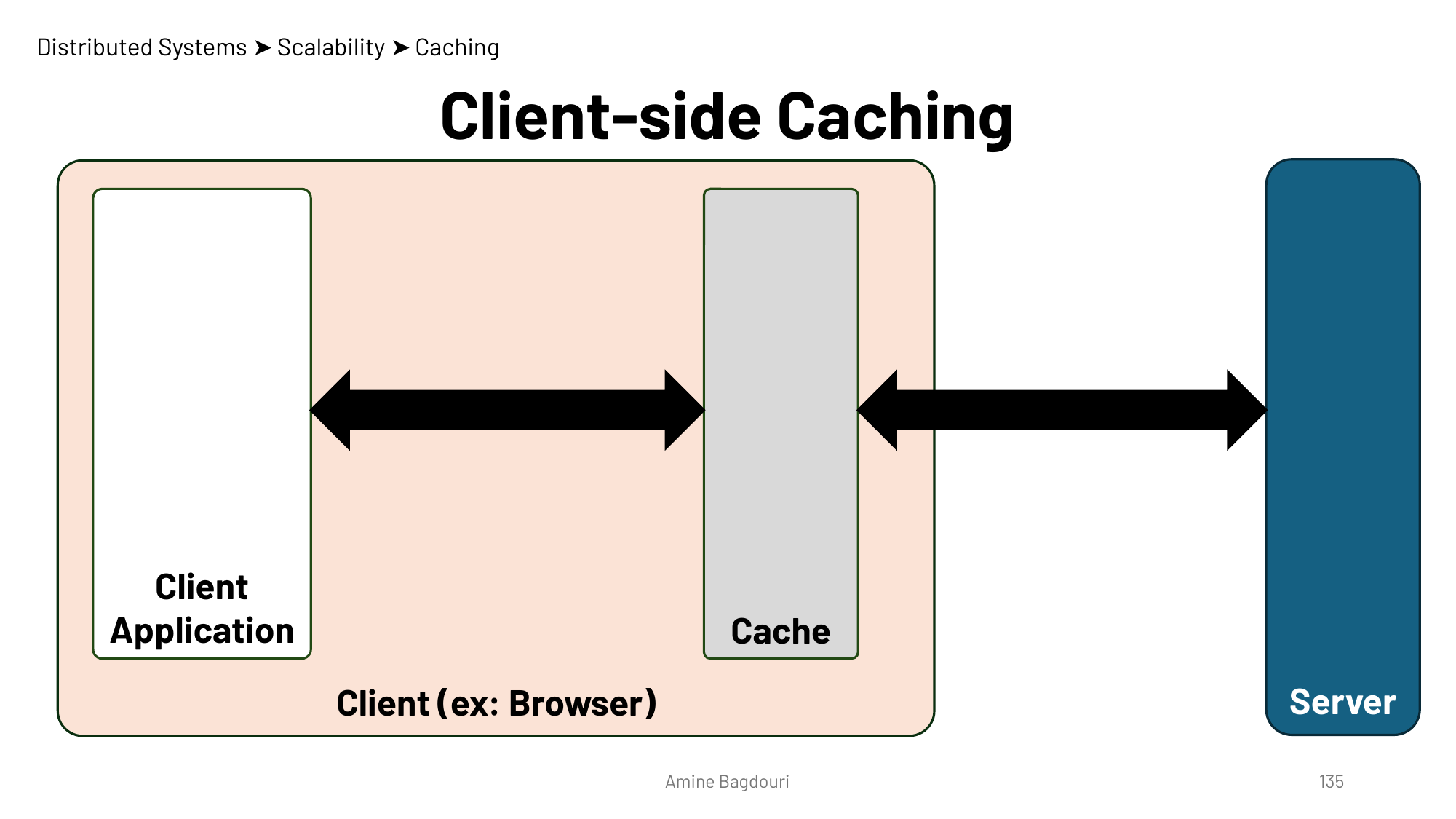

Distributed Systems ➤ Scalability ➤ Caching
Client-side Caching
Server
Client (ex: Browser)
Client Application
Cache

Amine Bagdouri
135